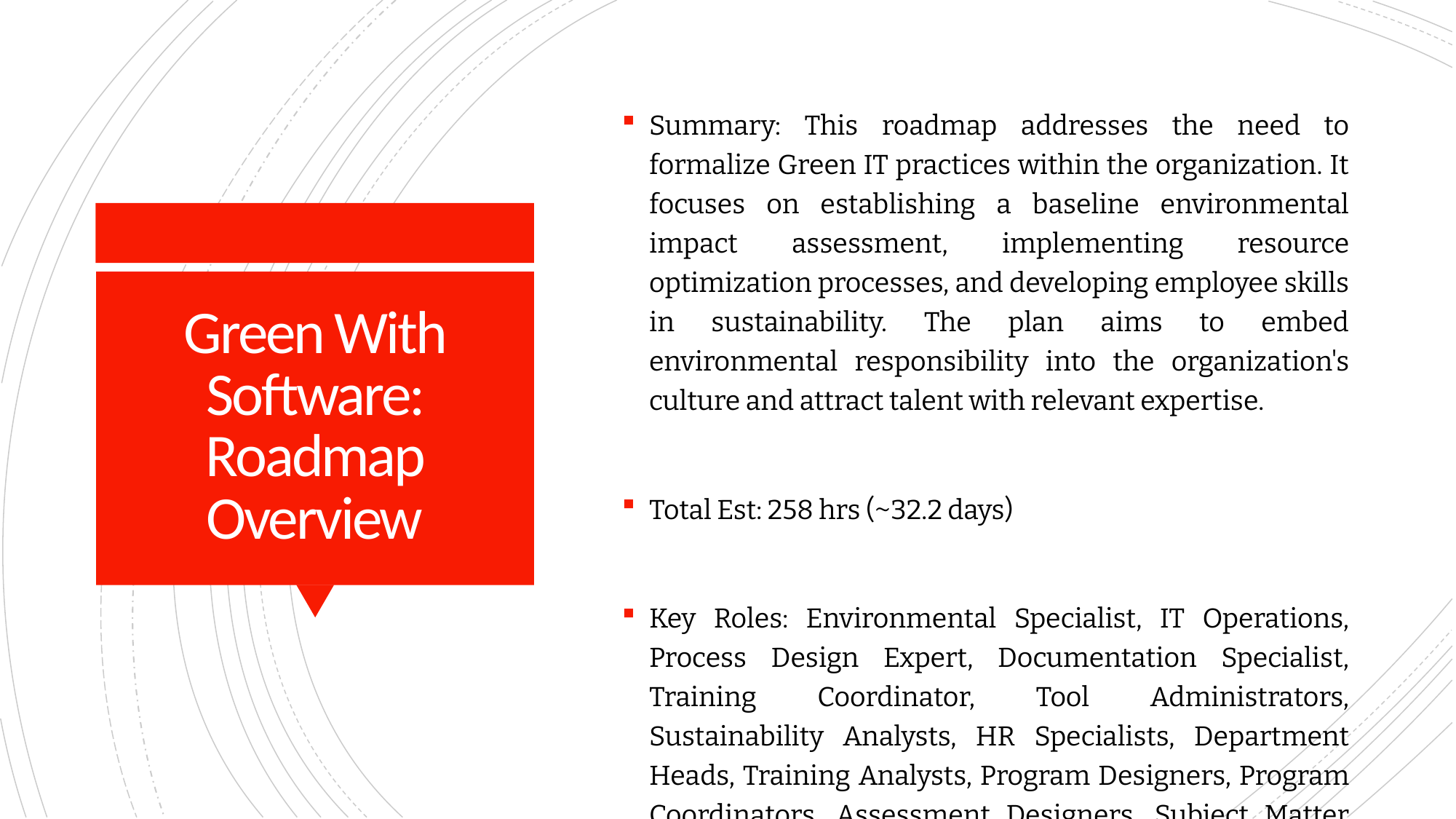

Summary: This roadmap addresses the need to formalize Green IT practices within the organization. It focuses on establishing a baseline environmental impact assessment, implementing resource optimization processes, and developing employee skills in sustainability. The plan aims to embed environmental responsibility into the organization's culture and attract talent with relevant expertise.

Total Est: 258 hrs (~32.2 days)

Key Roles: Environmental Specialist, IT Operations, Process Design Expert, Documentation Specialist, Training Coordinator, Tool Administrators, Sustainability Analysts, HR Specialists, Department Heads, Training Analysts, Program Designers, Program Coordinators, Assessment Designers, Subject Matter Experts, HR Representatives, Mentoring Coordinators, Sustainability Strategists, Communication Specialists, Infrastructure Managers
# Green With Software: Roadmap Overview